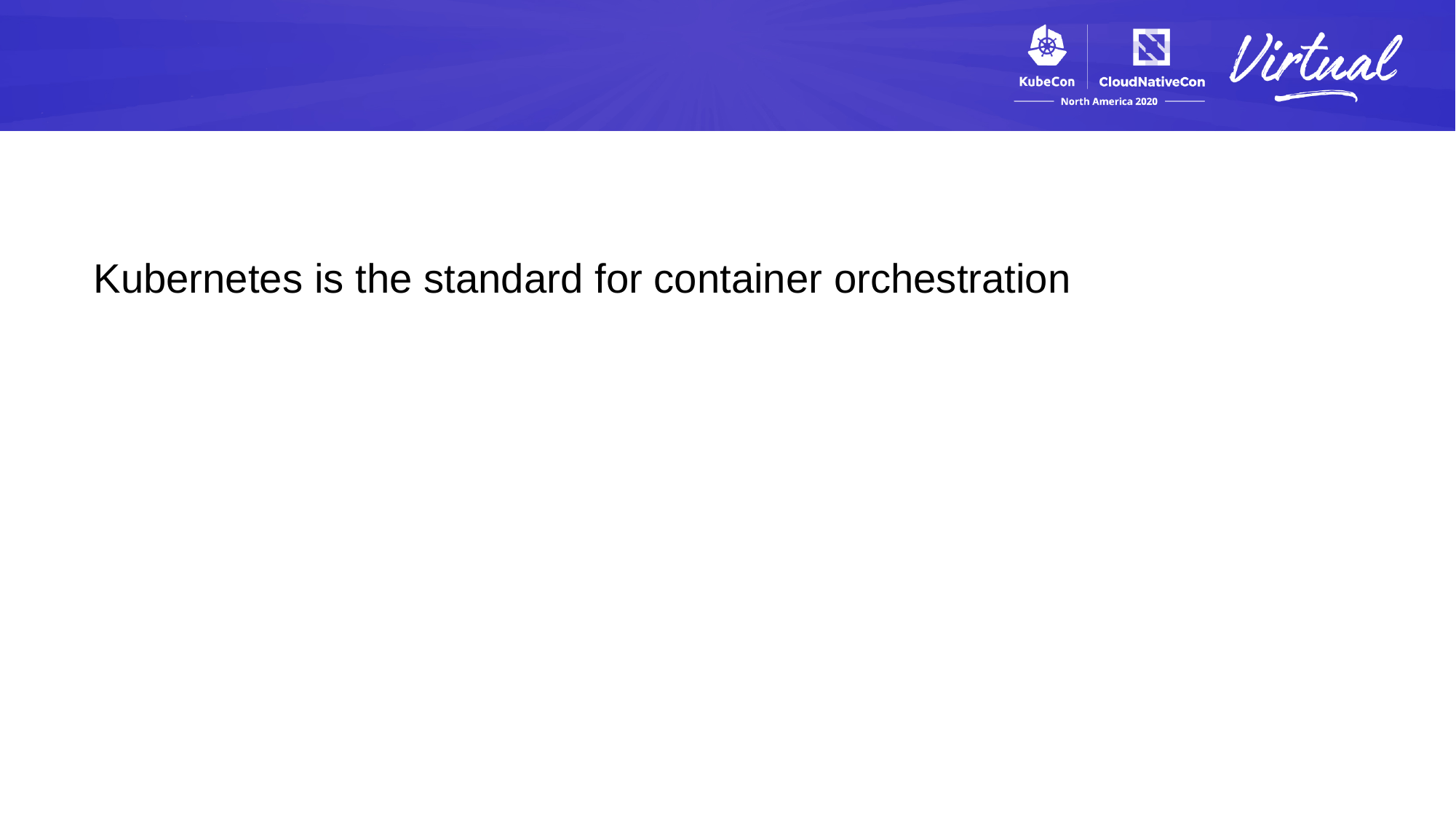

Kubernetes is the standard for container orchestration